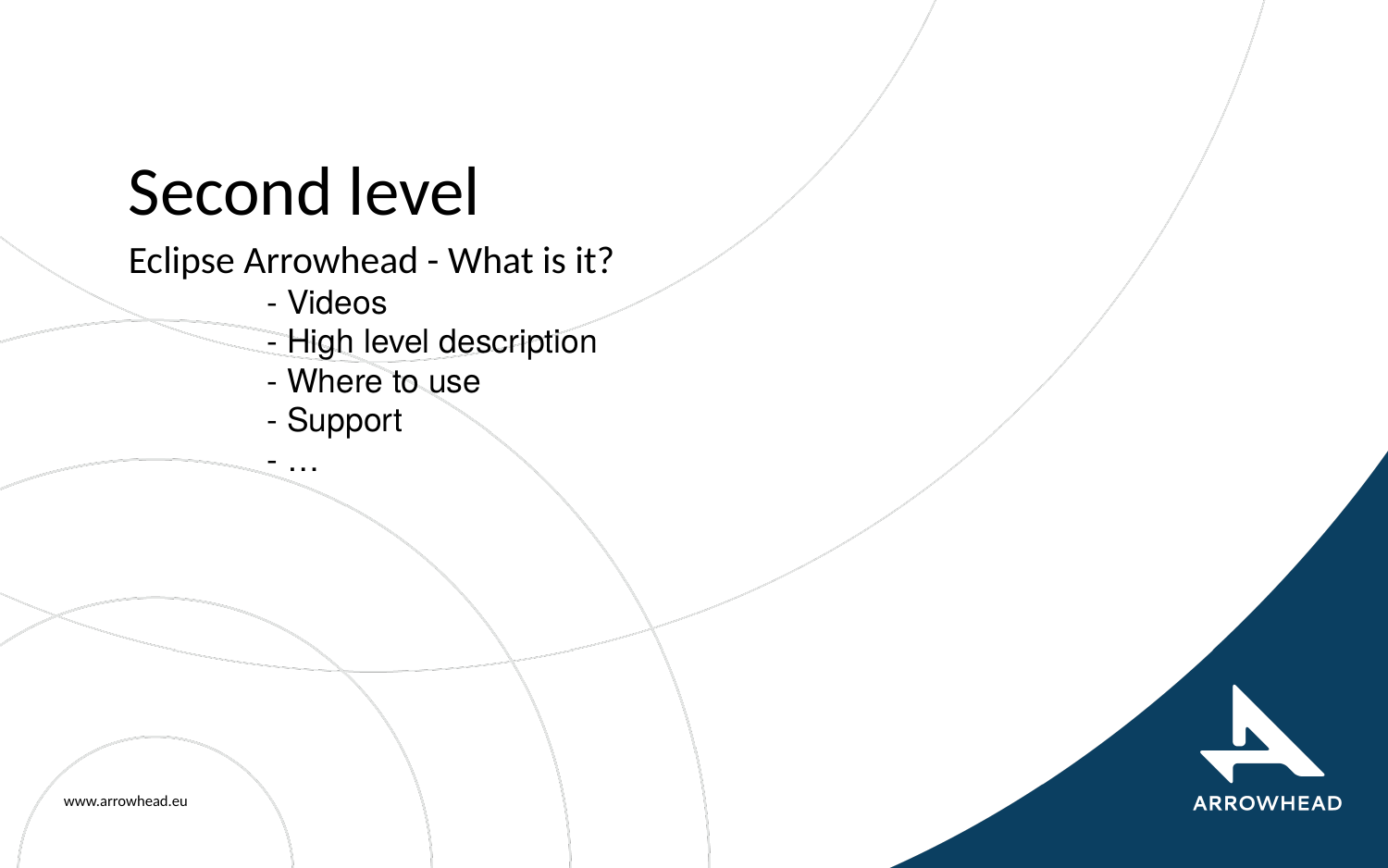

5
# Second level
Eclipse Arrowhead - What is it?
	- Videos
	- High level description
	- Where to use
	- Support
	- …